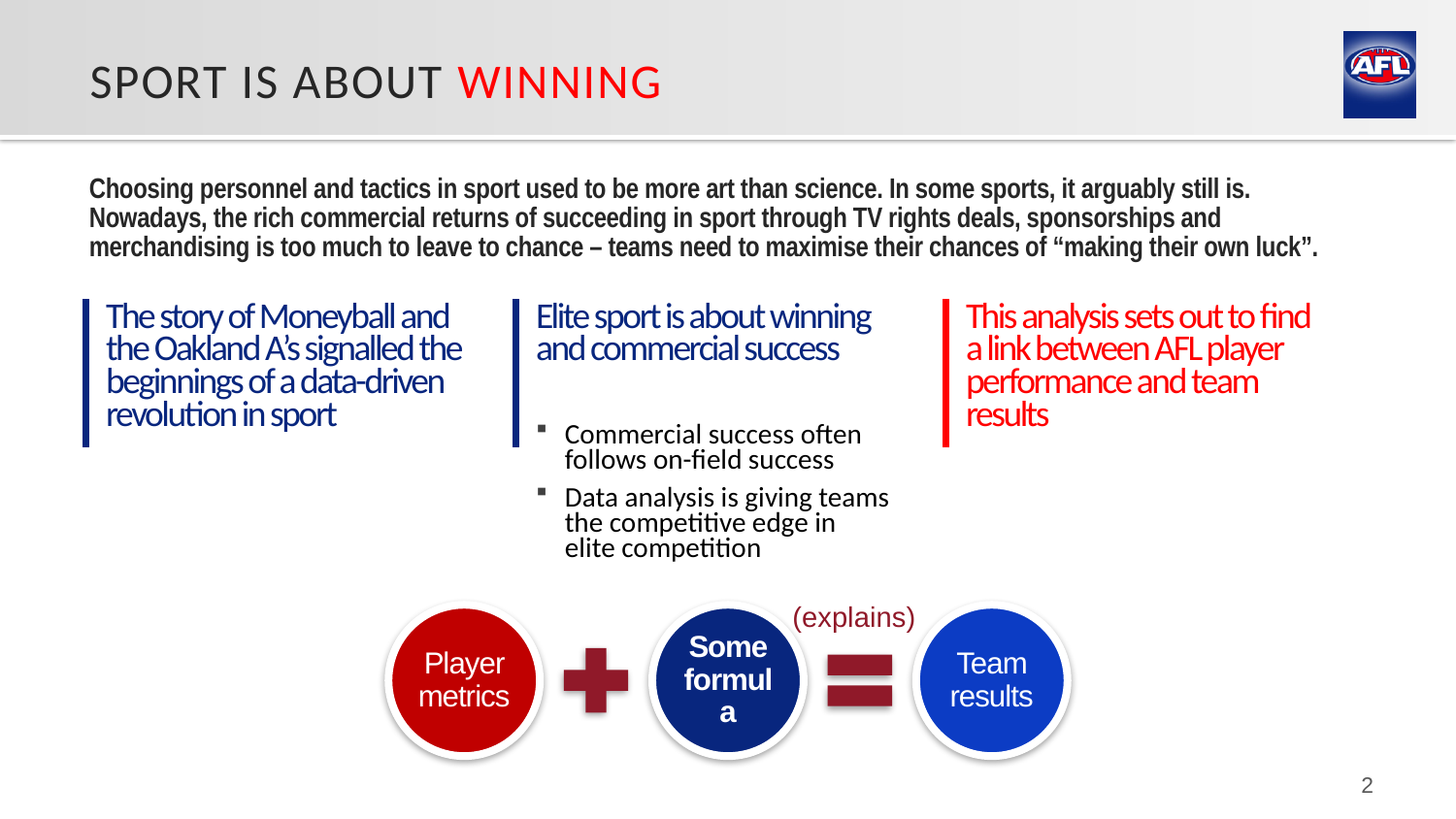

# SPORT IS ABOUT WINNING
Choosing personnel and tactics in sport used to be more art than science. In some sports, it arguably still is. Nowadays, the rich commercial returns of succeeding in sport through TV rights deals, sponsorships and merchandising is too much to leave to chance – teams need to maximise their chances of “making their own luck”.
The story of Moneyball and the Oakland A’s signalled the beginnings of a data-driven revolution in sport
Elite sport is about winning and commercial success
This analysis sets out to find a link between AFL player performance and team results
Commercial success often follows on-field success
Data analysis is giving teams the competitive edge in elite competition
(explains)
Player metrics

Some formula

Team results
2